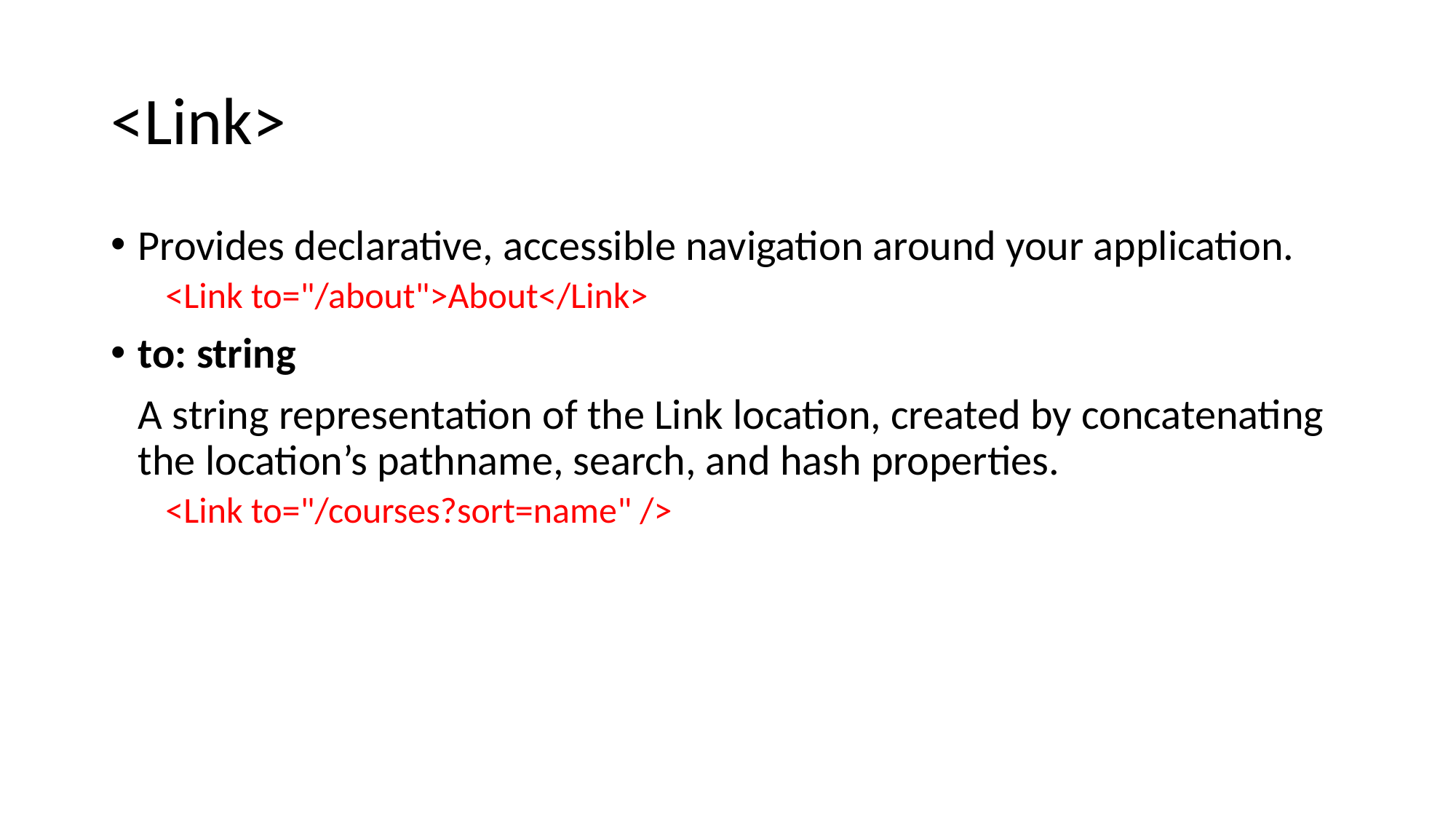

# <Link>
Provides declarative, accessible navigation around your application.
<Link to="/about">About</Link>
to: string
	A string representation of the Link location, created by concatenating the location’s pathname, search, and hash properties.
<Link to="/courses?sort=name" />